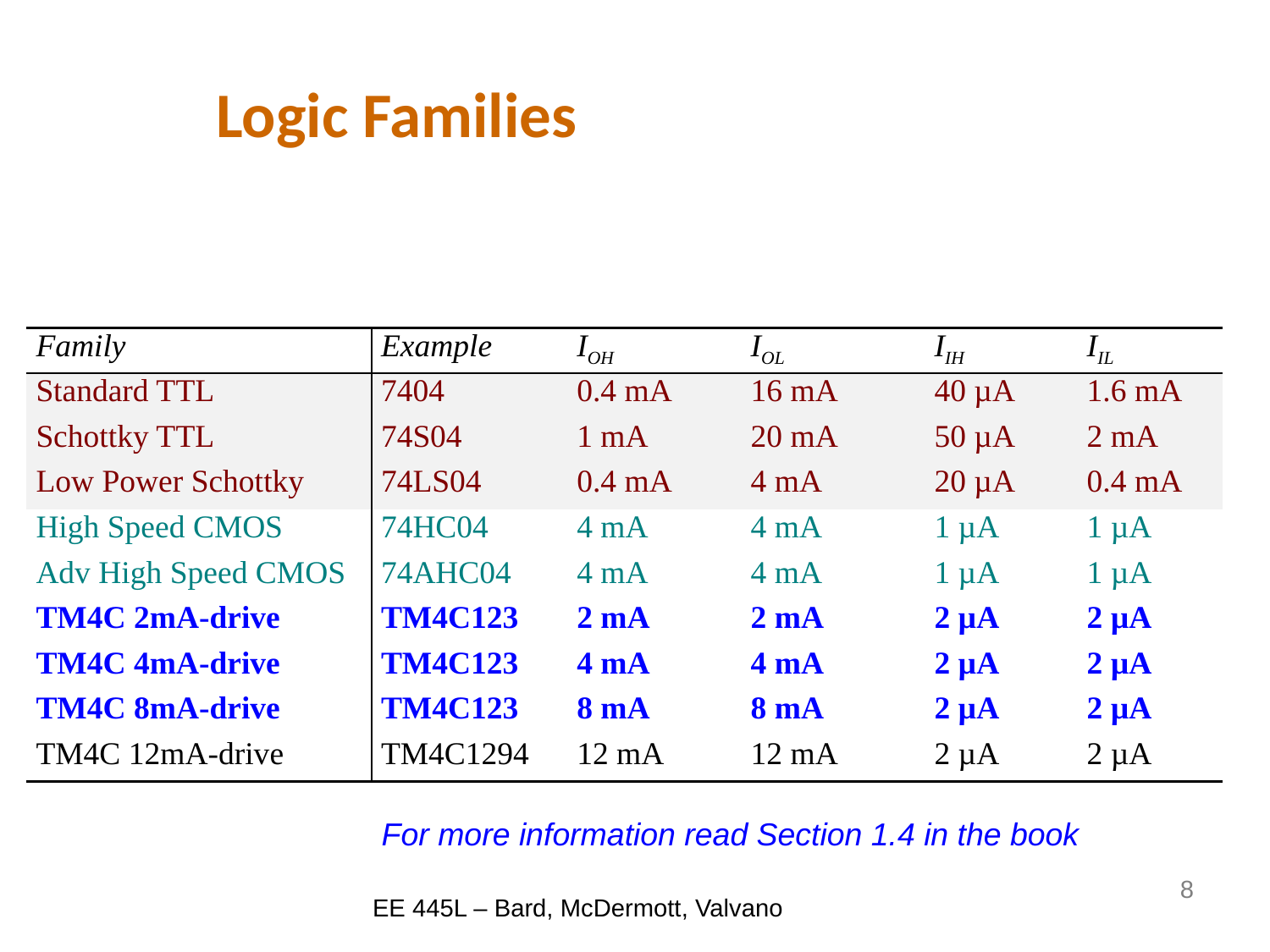

# Logic Families
| Family | Example | IOH | IOL | IIH | IIL |
| --- | --- | --- | --- | --- | --- |
| Standard TTL | 7404 | 0.4 mA | 16 mA | 40 µA | 1.6 mA |
| Schottky TTL | 74S04 | 1 mA | 20 mA | 50 µA | 2 mA |
| Low Power Schottky | 74LS04 | 0.4 mA | 4 mA | 20 µA | 0.4 mA |
| High Speed CMOS | 74HC04 | 4 mA | 4 mA | 1 µA | 1 µA |
| Adv High Speed CMOS | 74AHC04 | 4 mA | 4 mA | 1 µA | 1 µA |
| TM4C 2mA-drive | TM4C123 | 2 mA | 2 mA | 2 µA | 2 µA |
| TM4C 4mA-drive | TM4C123 | 4 mA | 4 mA | 2 µA | 2 µA |
| TM4C 8mA-drive | TM4C123 | 8 mA | 8 mA | 2 µA | 2 µA |
| TM4C 12mA-drive | TM4C1294 | 12 mA | 12 mA | 2 µA | 2 µA |
For more information read Section 1.4 in the book
8
EE 445L – Bard, McDermott, Valvano